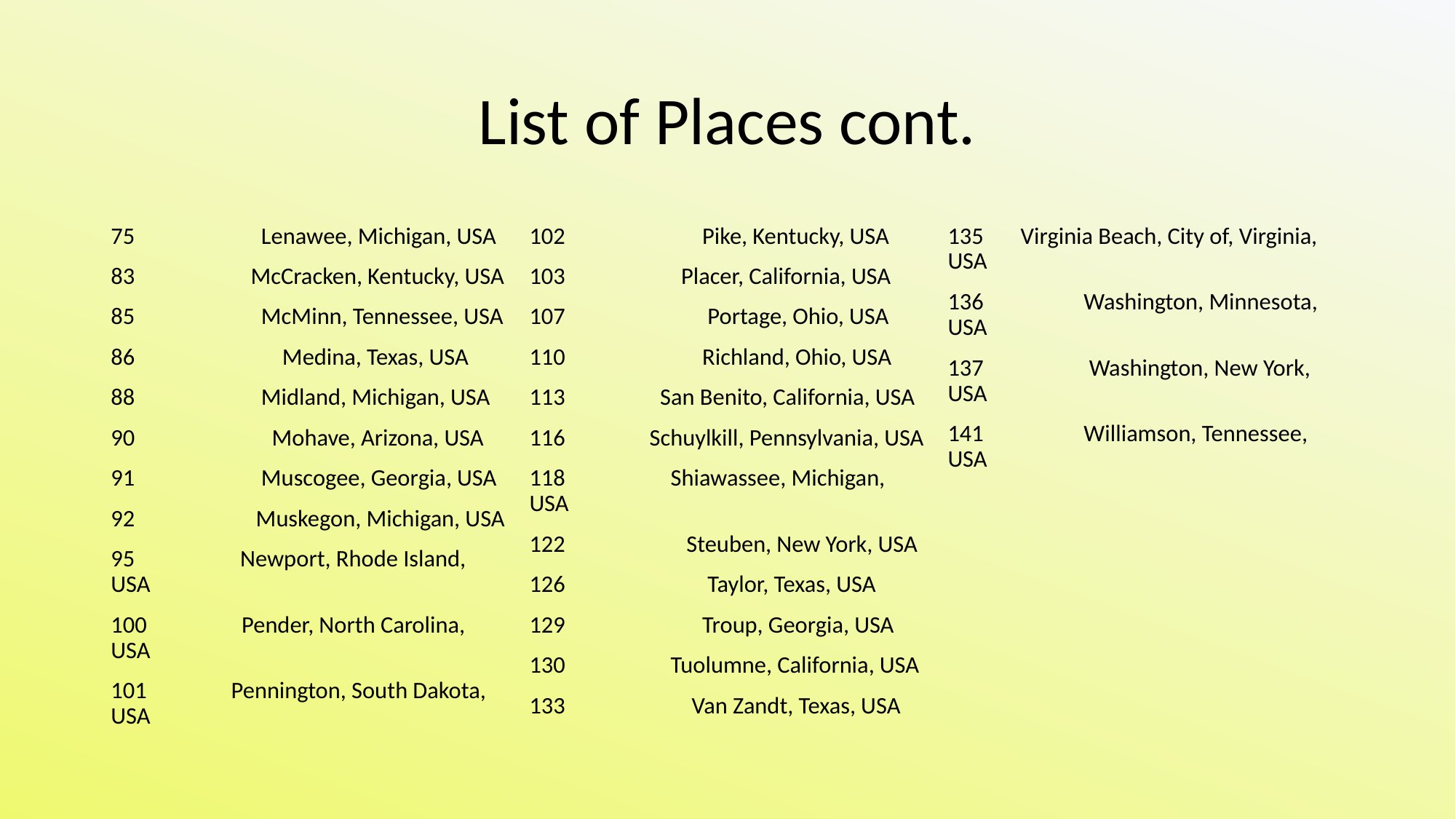

# List of Places cont.
75                        Lenawee, Michigan, USA
83                      McCracken, Kentucky, USA
85                        McMinn, Tennessee, USA
86                            Medina, Texas, USA
88                        Midland, Michigan, USA
90                          Mohave, Arizona, USA
91                        Muscogee, Georgia, USA
92                       Muskegon, Michigan, USA
95                    Newport, Rhode Island, USA
100                  Pender, North Carolina, USA
101                Pennington, South Dakota, USA
102                          Pike, Kentucky, USA
103                      Placer, California, USA
107                           Portage, Ohio, USA
110                          Richland, Ohio, USA
113                  San Benito, California, USA
116                Schuylkill, Pennsylvania, USA
118                    Shiawassee, Michigan, USA
122                       Steuben, New York, USA
126                           Taylor, Texas, USA
129                          Troup, Georgia, USA
130                    Tuolumne, California, USA
133                        Van Zandt, Texas, USA
135       Virginia Beach, City of, Virginia, USA
136                   Washington, Minnesota, USA
137                    Washington, New York, USA
141                   Williamson, Tennessee, USA